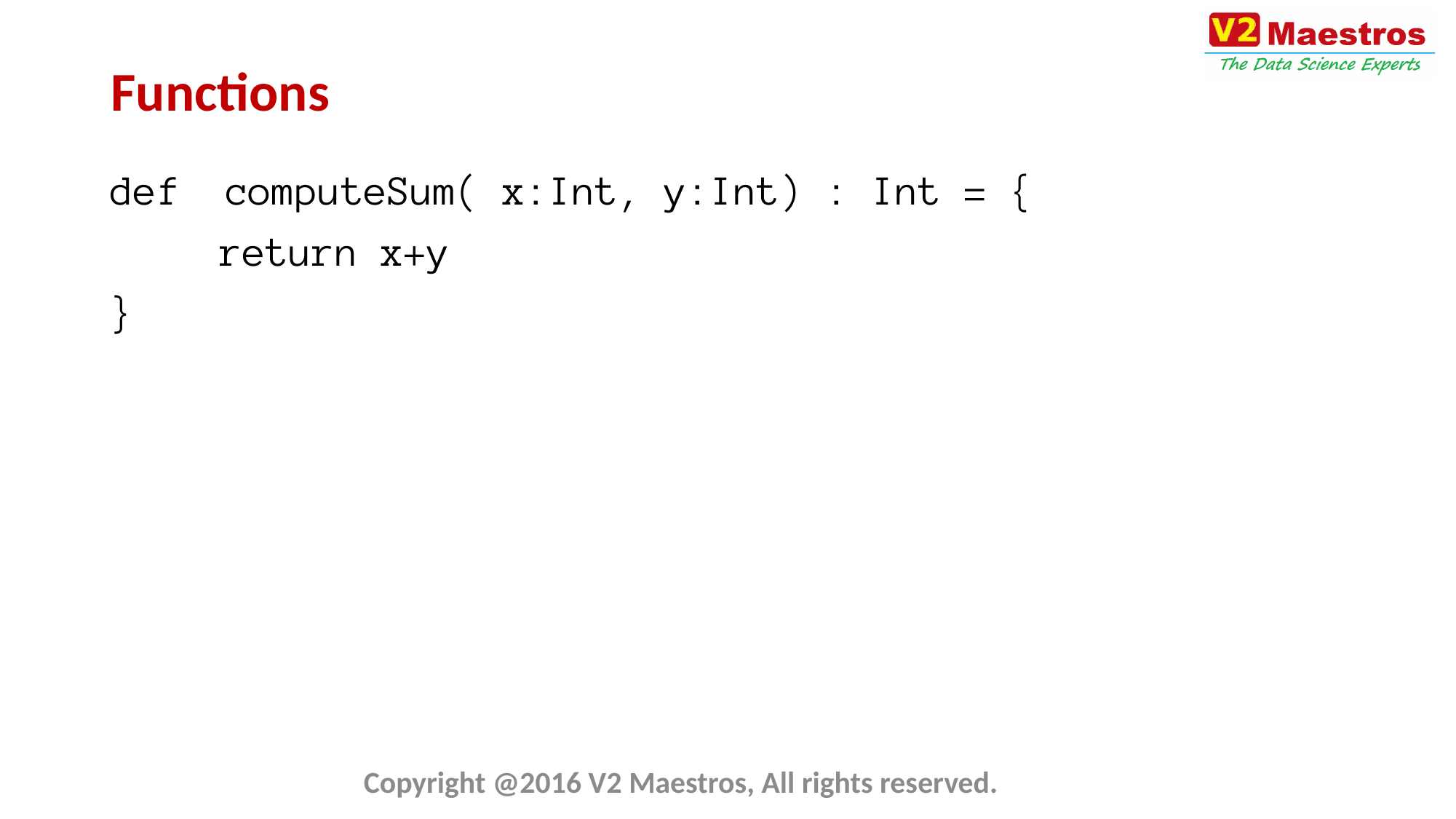

# Functions
def  computeSum( x:Int, y:Int) : Int = {
	return x+y
}
Copyright @2016 V2 Maestros, All rights reserved.